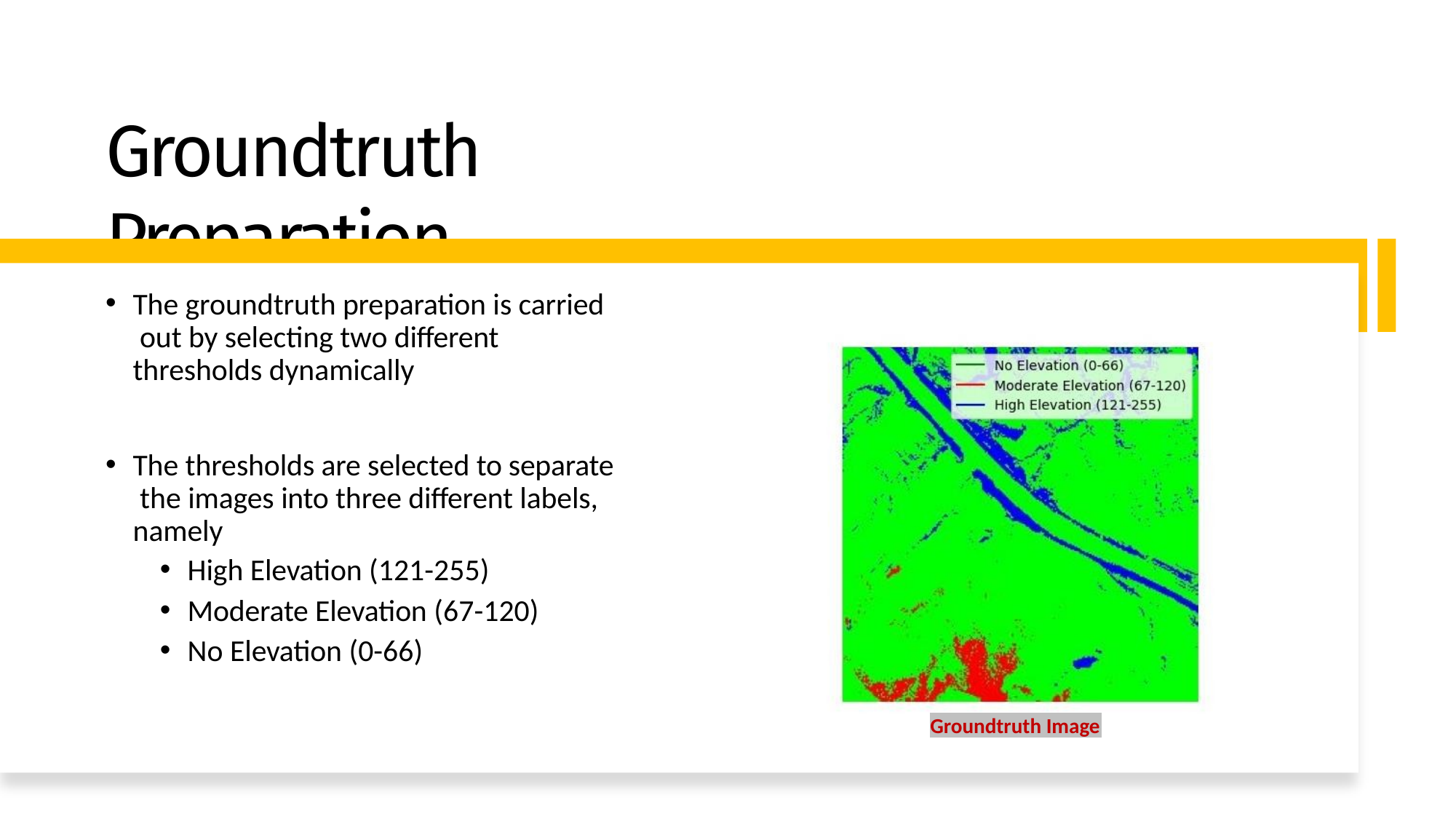

# Groundtruth Preparation

The groundtruth preparation is carried  out by selecting two different  thresholds dynamically

The thresholds are selected to separate  the images into three different labels,  namely
High Elevation (121-255)
Moderate Elevation (67-120)
No Elevation (0-66)
Groundtruth Image